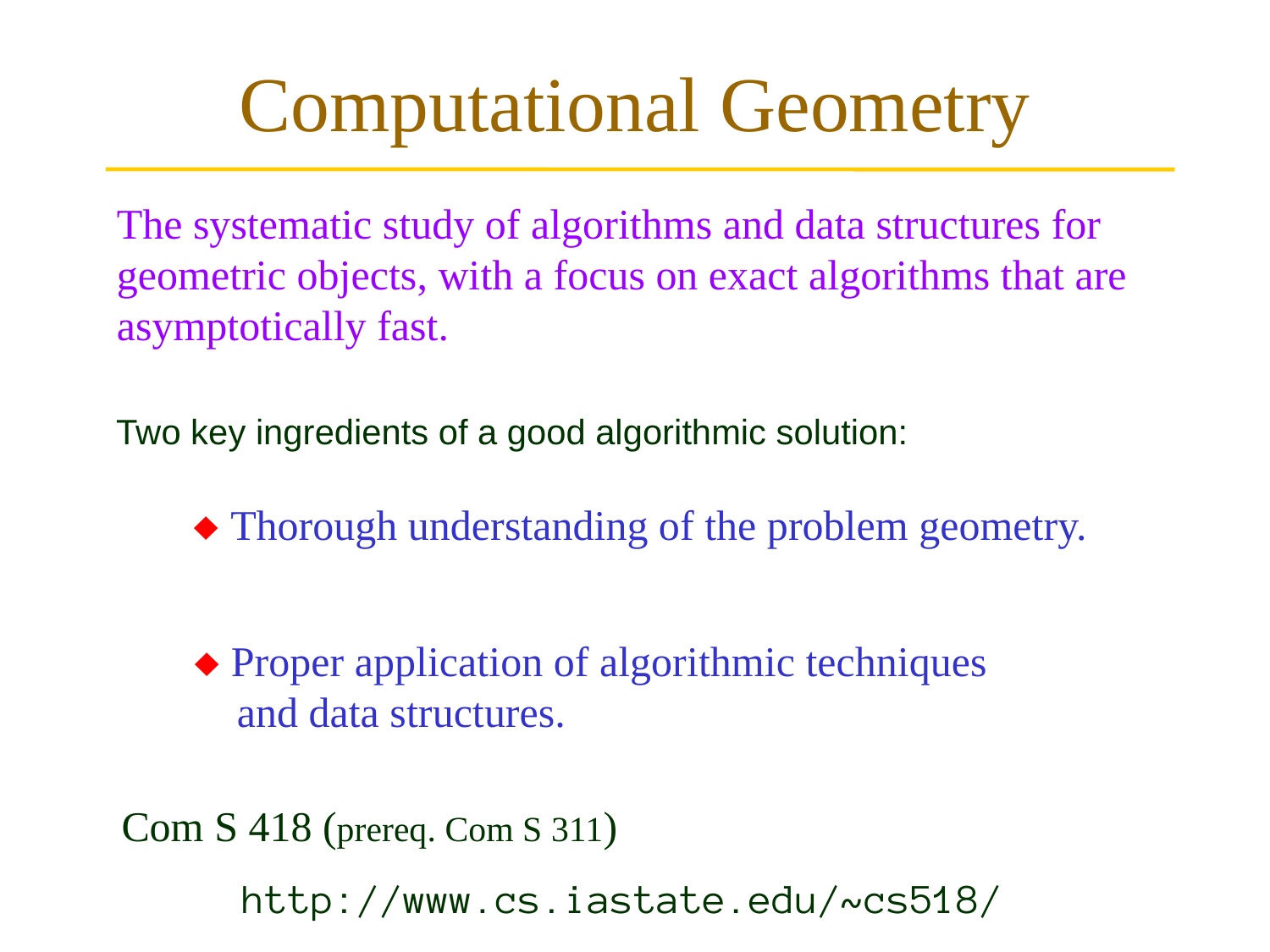

# Computational Geometry

The systematic study of algorithms and data structures for
geometric objects, with a focus on exact algorithms that are
asymptotically fast.
Two key ingredients of a good algorithmic solution:
♦ Thorough understanding of the problem geometry.
♦ Proper application of algorithmic techniques
    and data structures.
Com S 418 (prereq. Com S 311)
http://www.cs.iastate.edu/~cs518/